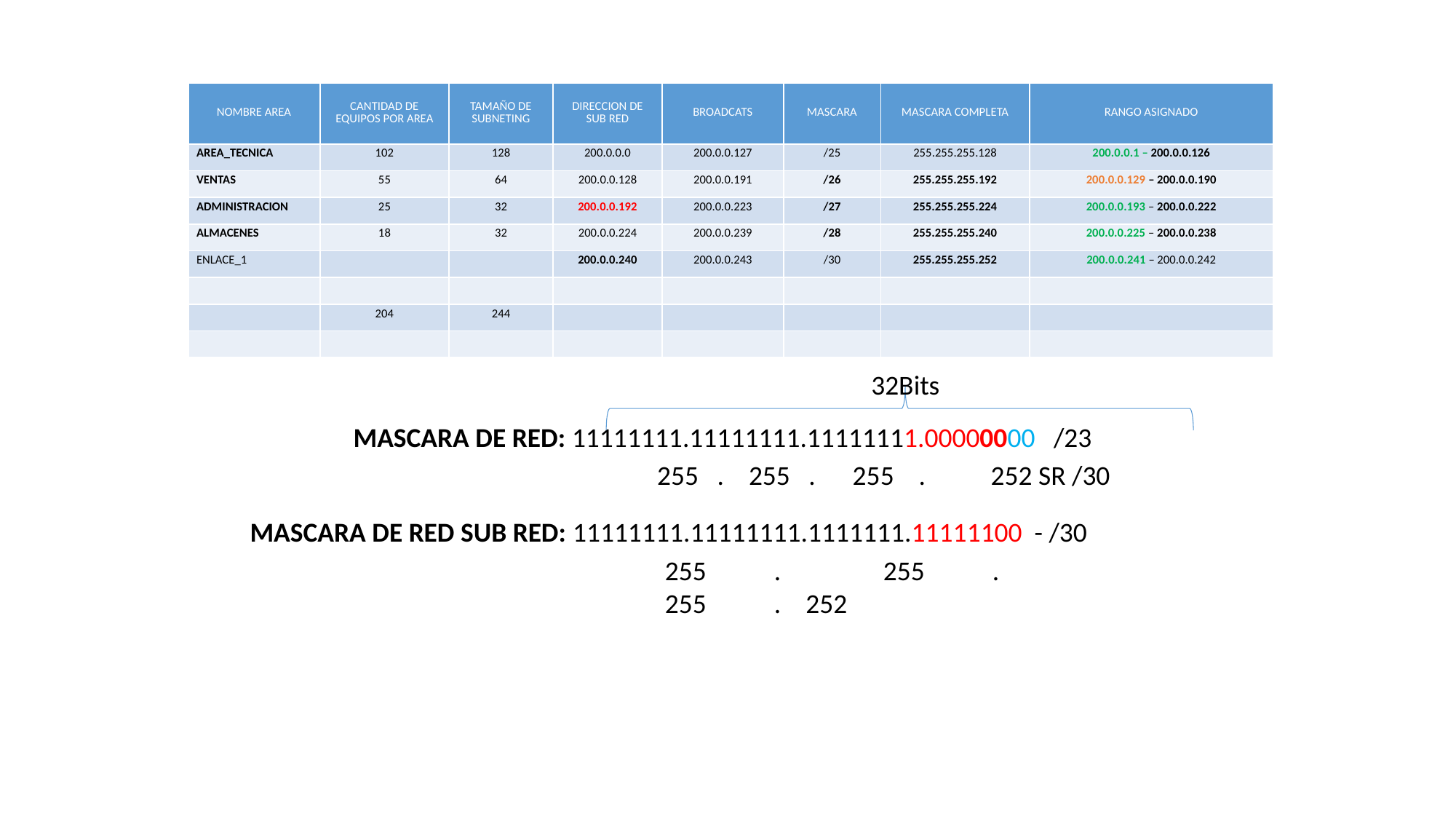

| NOMBRE AREA | CANTIDAD DE EQUIPOS POR AREA | TAMAÑO DE SUBNETING | DIRECCION DE SUB RED | BROADCATS | MASCARA | MASCARA COMPLETA | RANGO ASIGNADO |
| --- | --- | --- | --- | --- | --- | --- | --- |
| AREA\_TECNICA | 102 | 128 | 200.0.0.0 | 200.0.0.127 | /25 | 255.255.255.128 | 200.0.0.1 – 200.0.0.126 |
| VENTAS | 55 | 64 | 200.0.0.128 | 200.0.0.191 | /26 | 255.255.255.192 | 200.0.0.129 – 200.0.0.190 |
| ADMINISTRACION | 25 | 32 | 200.0.0.192 | 200.0.0.223 | /27 | 255.255.255.224 | 200.0.0.193 – 200.0.0.222 |
| ALMACENES | 18 | 32 | 200.0.0.224 | 200.0.0.239 | /28 | 255.255.255.240 | 200.0.0.225 – 200.0.0.238 |
| ENLACE\_1 |  |  | 200.0.0.240 | 200.0.0.243 | /30 | 255.255.255.252 | 200.0.0.241 – 200.0.0.242 |
|  |  |  |  |  |  |  |  |
|  | 204 | 244 |  |  |  |  |  |
|  |  |  |  |  |  |  |  |

# TIPOS DE ENRUTAMIENTO
ENRUTAMIENTO ESTATICO
32Bits
MASCARA DE RED: 11111111.11111111.11111111.00000000   /23
255   .    255   .      255    .	 252 SR /30
MASCARA DE RED SUB RED: 11111111.11111111.1111111.11111100  - /30
255	.	255	.	255	.    252